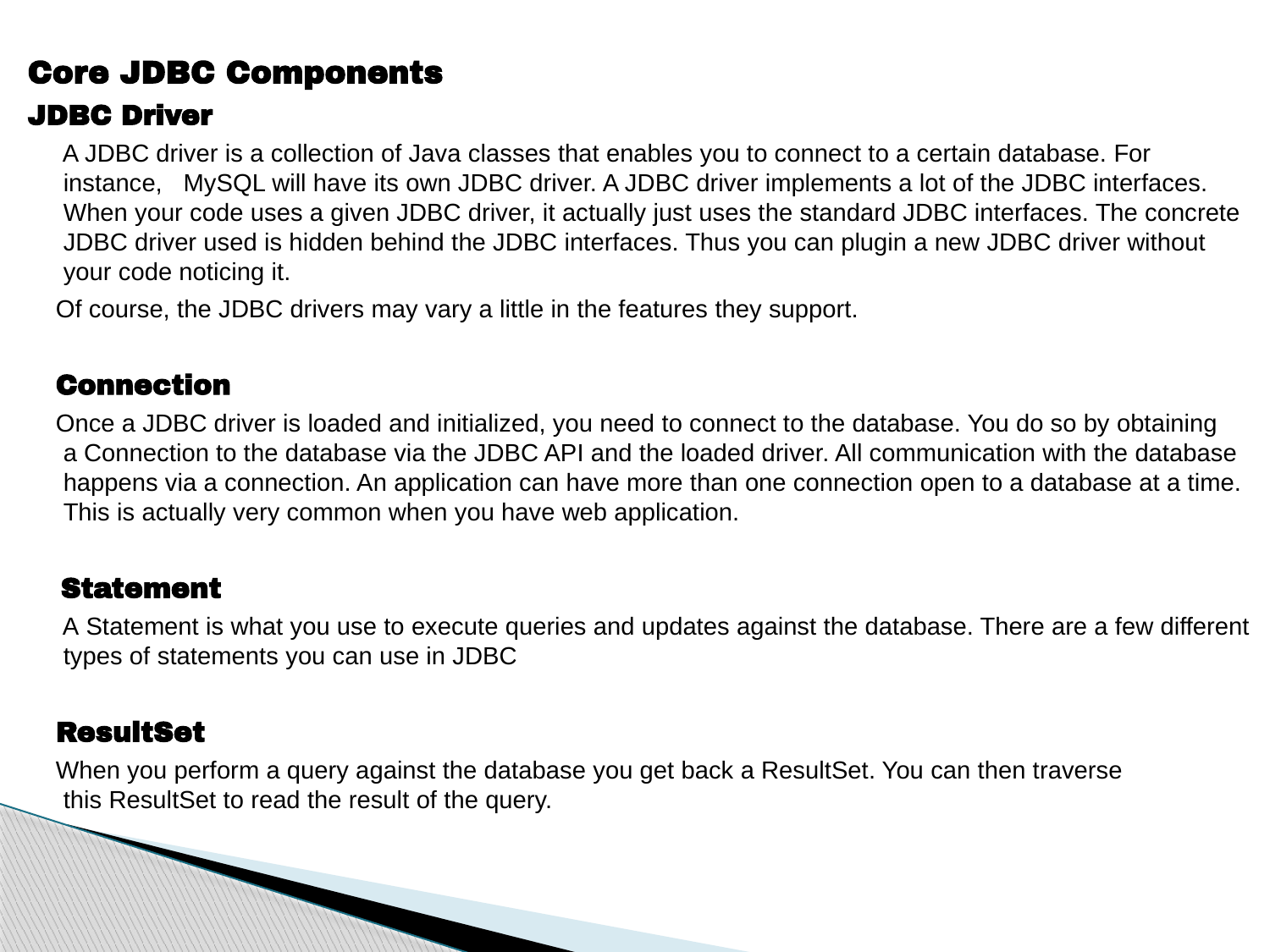

Core JDBC Components
JDBC Driver
     A JDBC driver is a collection of Java classes that enables you to connect to a certain database. For instance,   MySQL will have its own JDBC driver. A JDBC driver implements a lot of the JDBC interfaces. When your code uses a given JDBC driver, it actually just uses the standard JDBC interfaces. The concrete JDBC driver used is hidden behind the JDBC interfaces. Thus you can plugin a new JDBC driver without your code noticing it.
    Of course, the JDBC drivers may vary a little in the features they support.

    Connection
    Once a JDBC driver is loaded and initialized, you need to connect to the database. You do so by obtaining a Connection to the database via the JDBC API and the loaded driver. All communication with the database happens via a connection. An application can have more than one connection open to a database at a time. This is actually very common when you have web application.

    Statement
     A Statement is what you use to execute queries and updates against the database. There are a few different types of statements you can use in JDBC

    ResultSet
    When you perform a query against the database you get back a ResultSet. You can then traverse this ResultSet to read the result of the query.